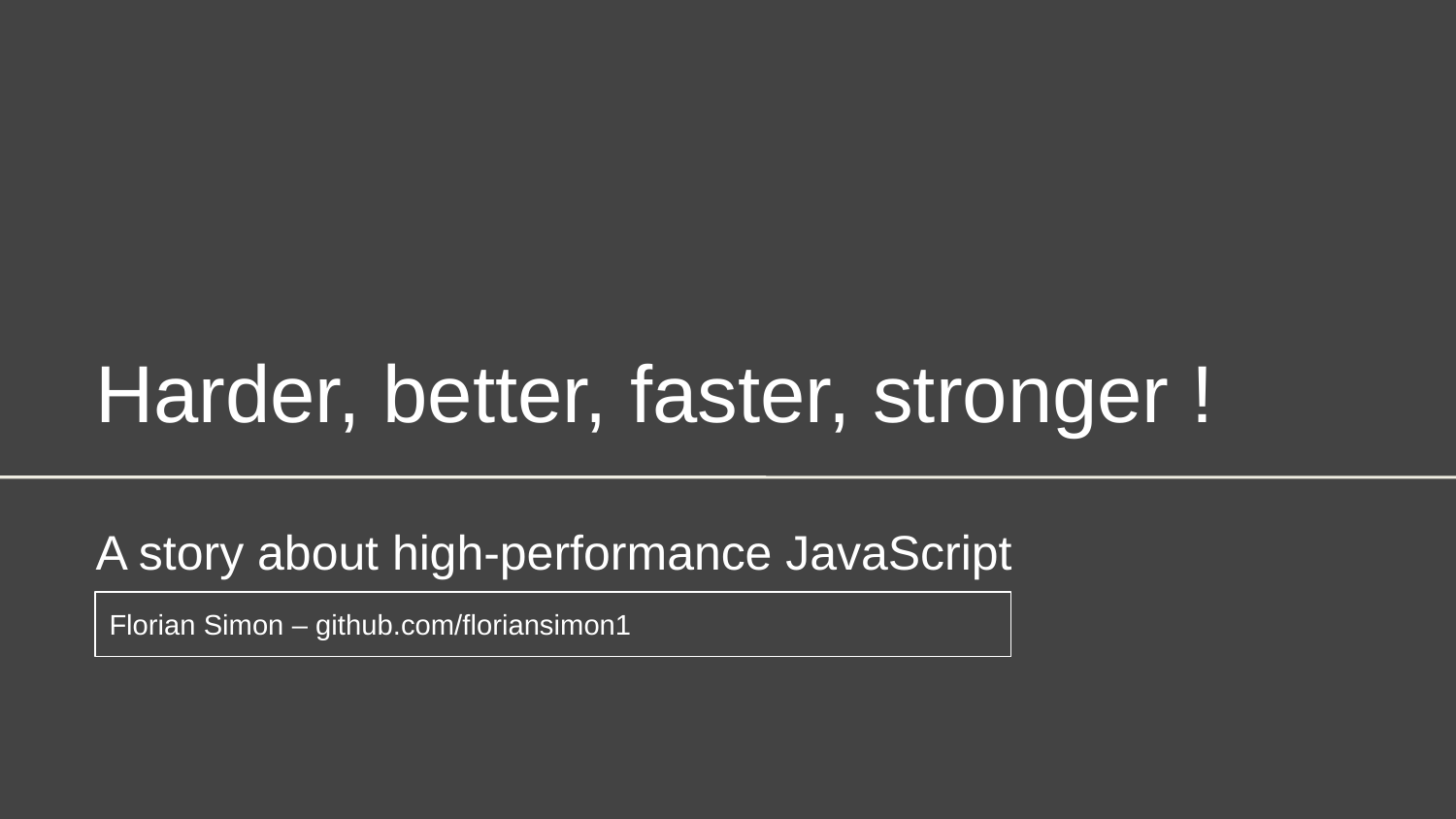

Harder, better, faster, stronger !
A story about high-performance JavaScript
Florian Simon – github.com/floriansimon1